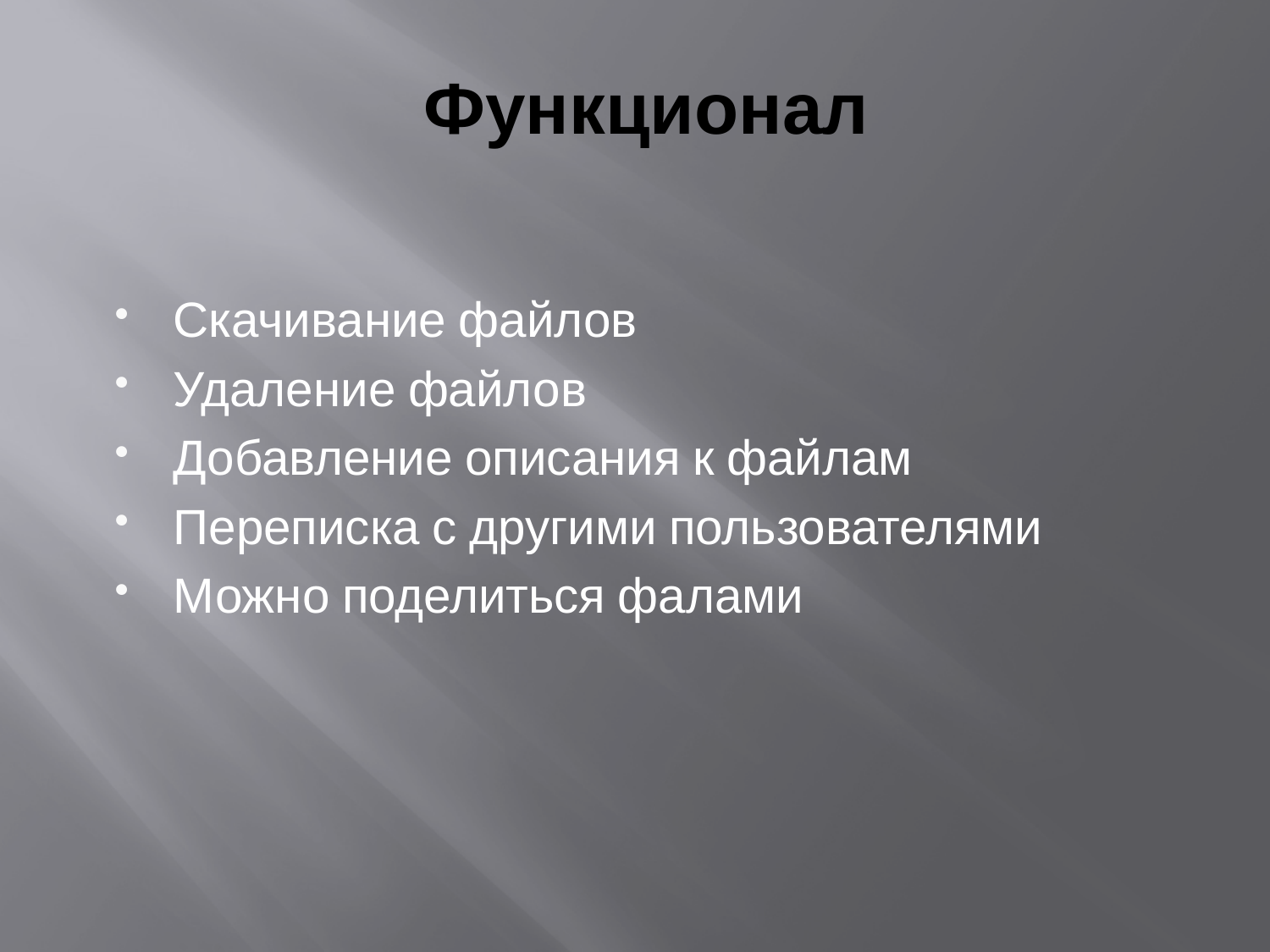

# Функционал
Скачивание файлов
Удаление файлов
Добавление описания к файлам
Переписка с другими пользователями
Можно поделиться фалами